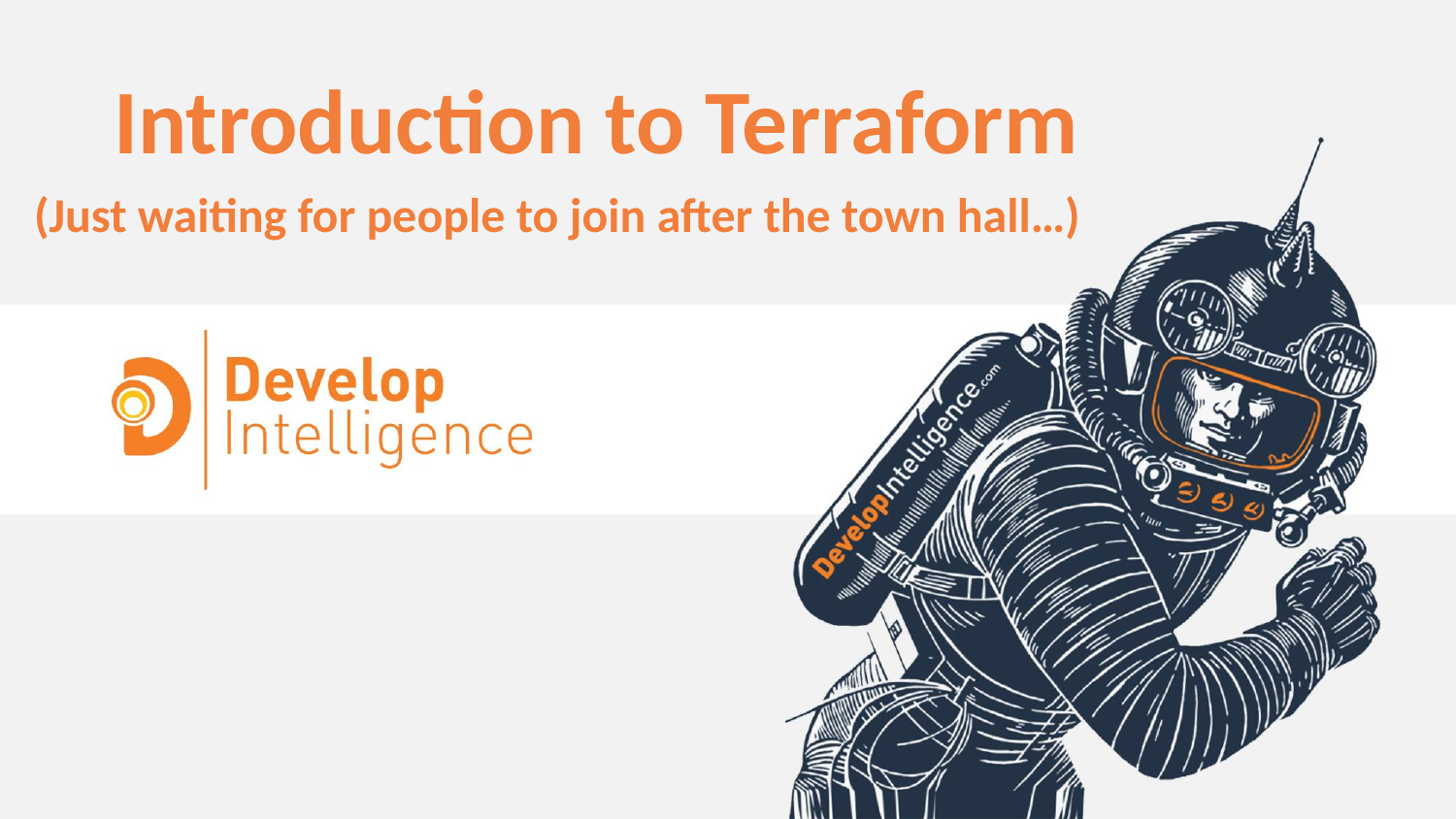

Introduction to Terraform
(Just waiting for people to join after the town hall…)